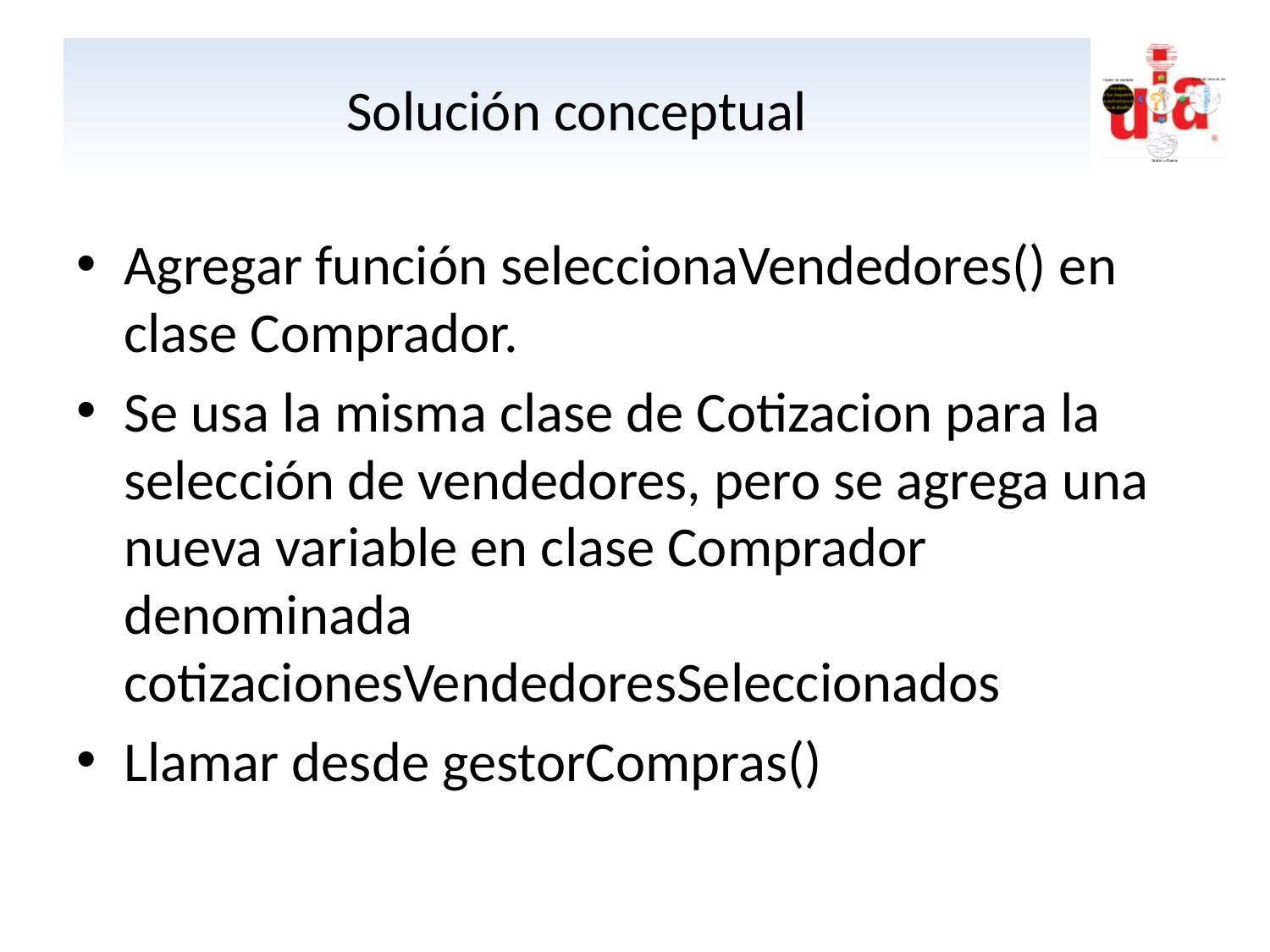

# Solución conceptual
Agregar función seleccionaVendedores() en clase Comprador.
Se usa la misma clase de Cotizacion para la selección de vendedores, pero se agrega una nueva variable en clase Comprador denominada cotizacionesVendedoresSeleccionados
Llamar desde gestorCompras()